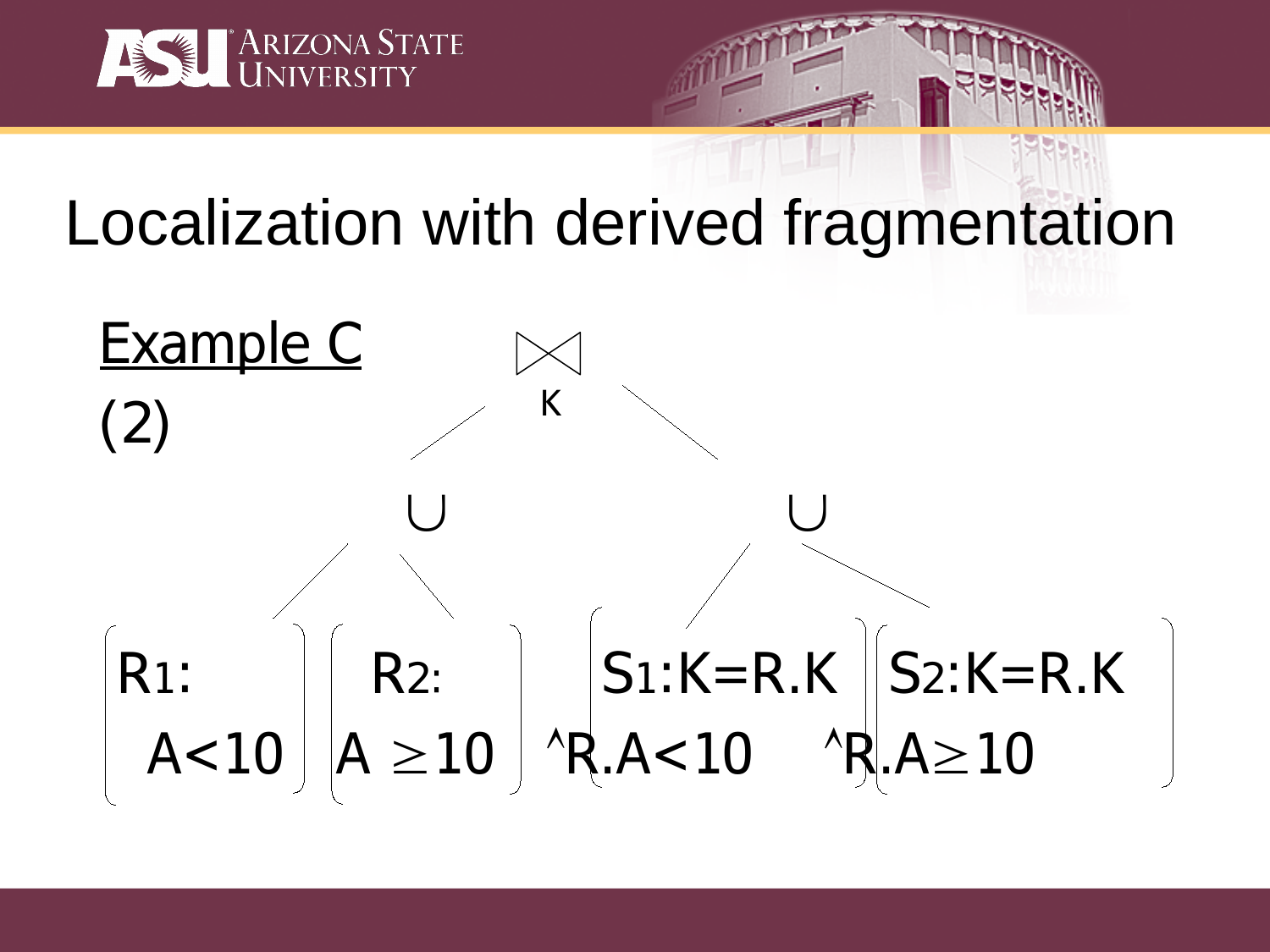

Localization with derived fragmentation
Example C
(2)
			∪			∪

 R1:          R2:         S1:K=R.K   S2:K=R.K
	A<10   A ≥10 	 ∧R.A<10    ∧R.A≥10

K